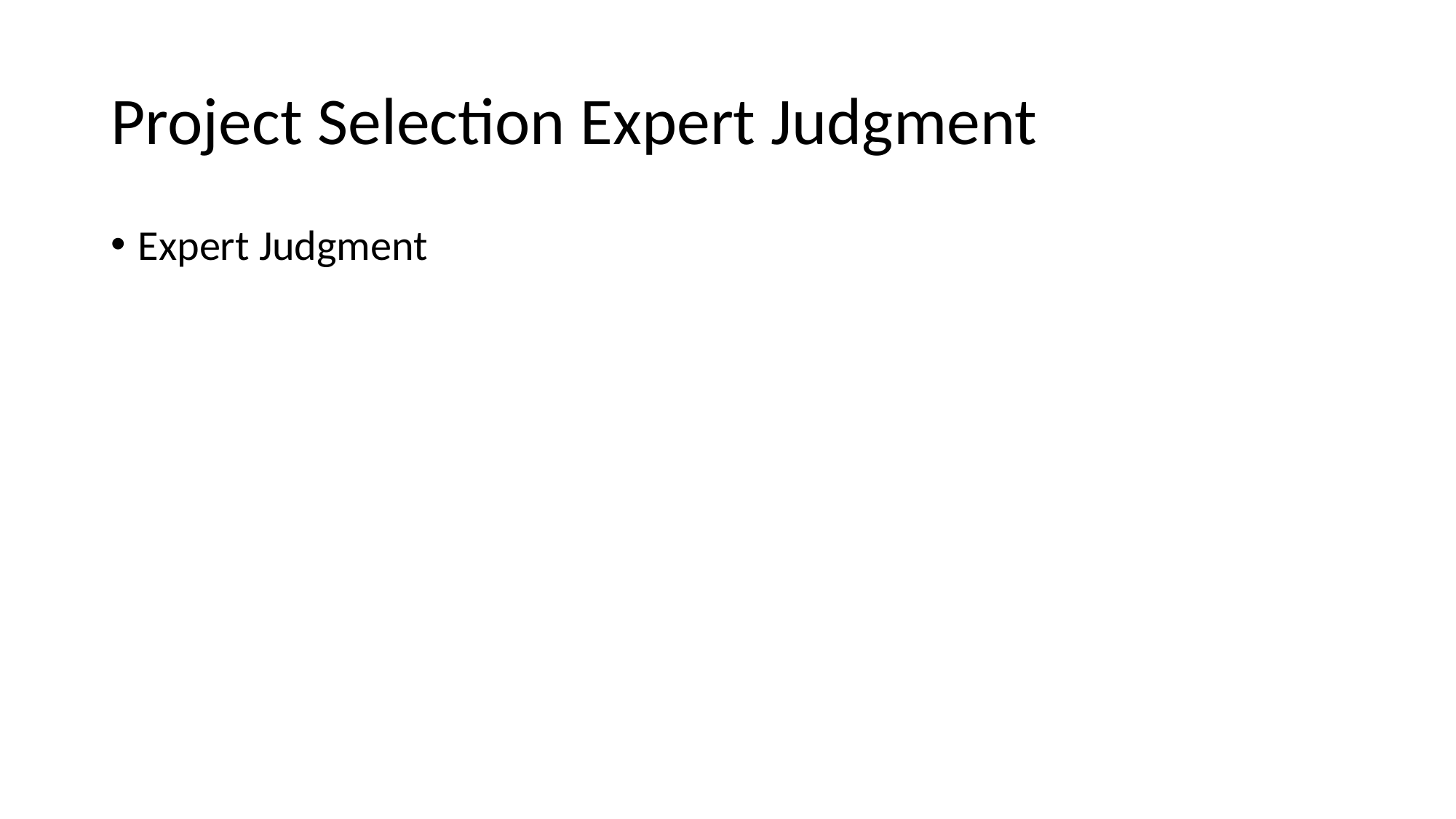

# Project Selection Expert Judgment
Expert Judgment